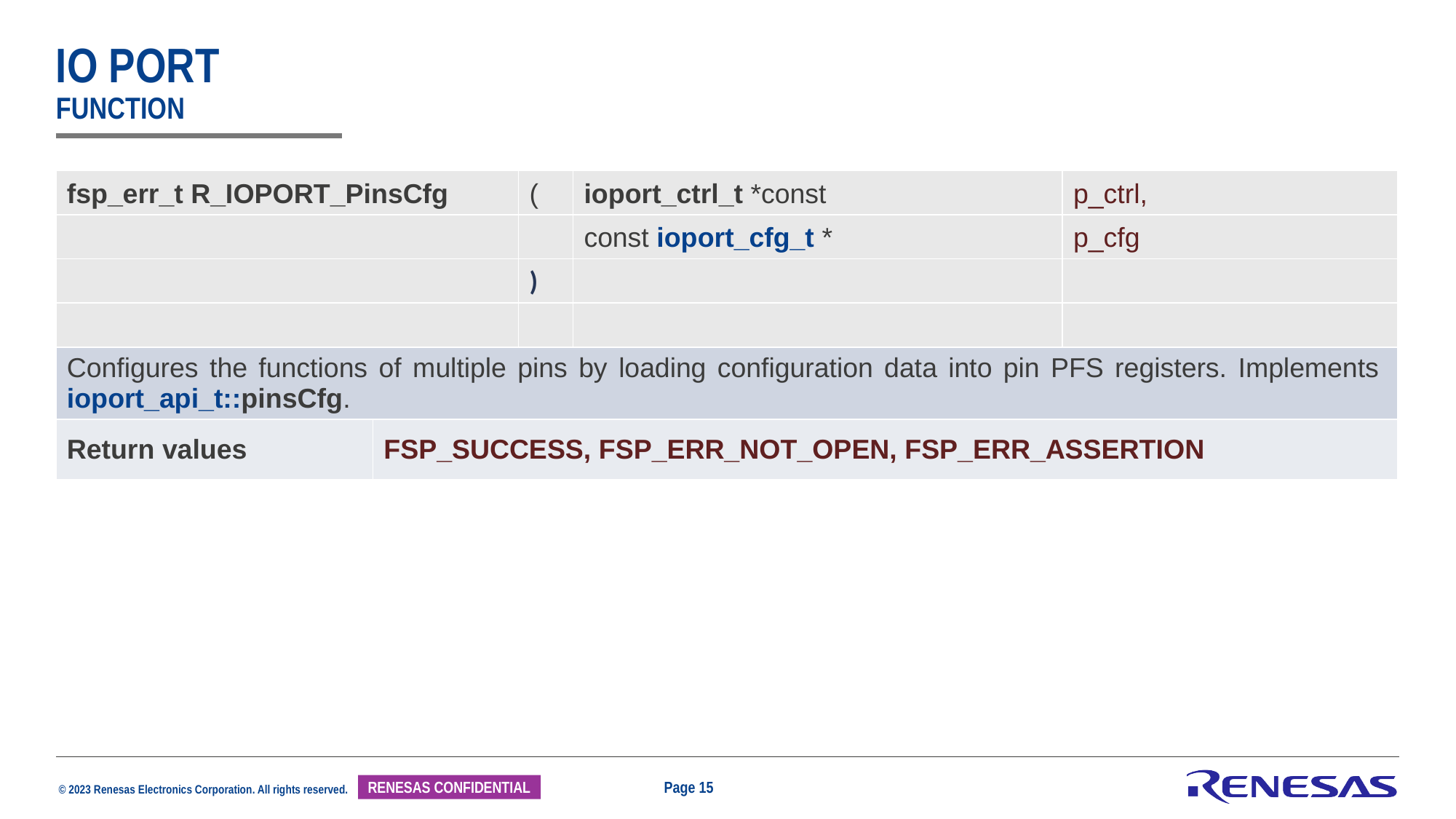

# IO PORT function
| fsp\_err\_t R\_IOPORT\_PinsCfg | ( | ioport\_ctrl\_t \*const | p\_ctrl, |
| --- | --- | --- | --- |
|  |  | const ioport\_cfg\_t \* | p\_cfg |
|  | ) |  |  |
|  |  |  |  |
| Configures the functions of multiple pins by loading configuration data into pin PFS registers. Implements ioport\_api\_t::pinsCfg. |  |
| --- | --- |
| Return values | FSP\_SUCCESS, FSP\_ERR\_NOT\_OPEN, FSP\_ERR\_ASSERTION |